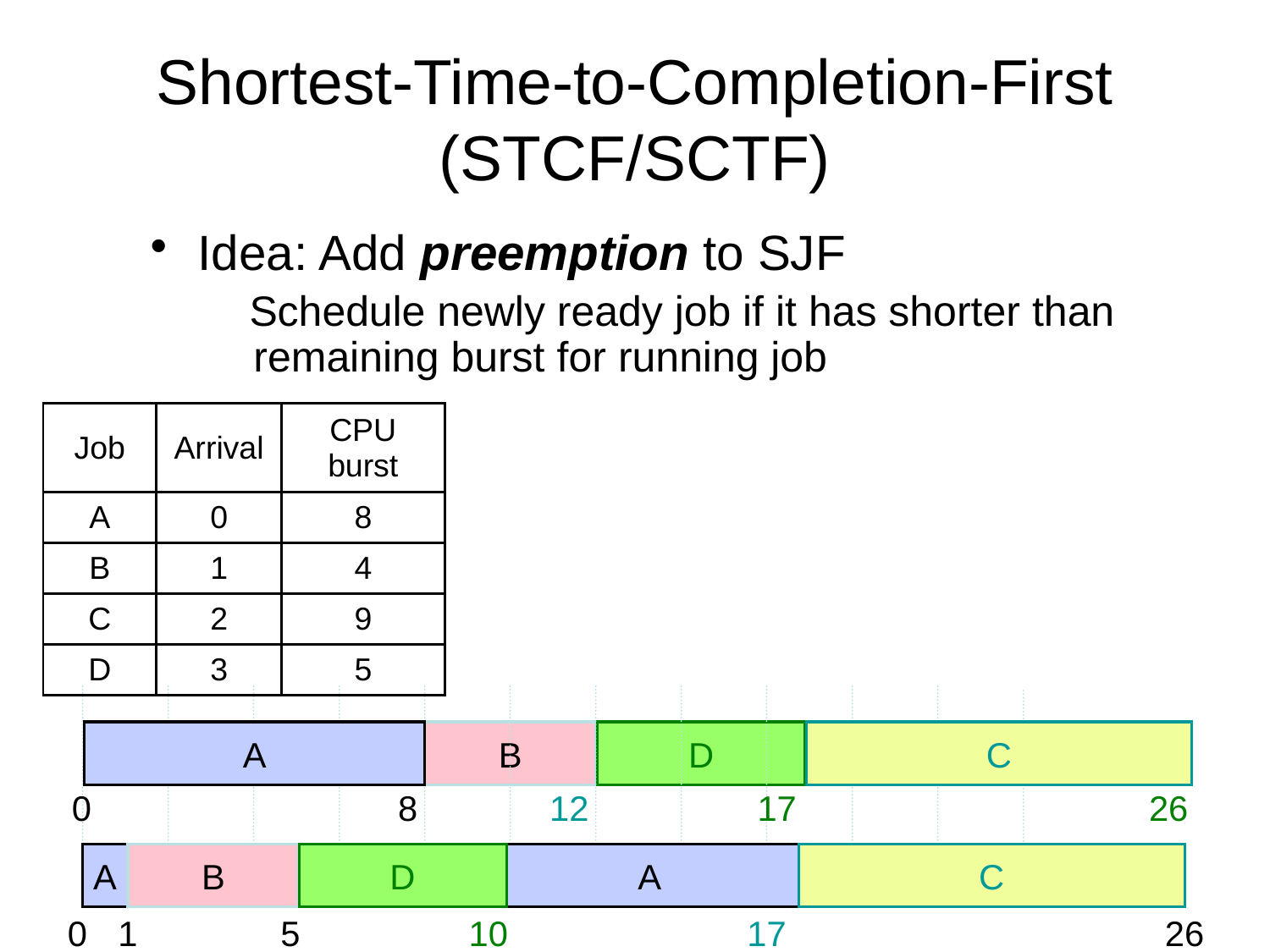

# Shortest-Time-to-Completion-First (STCF/SCTF)
Idea: Add preemption to SJF
   Schedule newly ready job if it has shorter than remaining burst for running job
| Job | Arrival | CPU burst |
| --- | --- | --- |
| A | 0 | 8 |
| B | 1 | 4 |
| C | 2 | 9 |
| D | 3 | 5 |

A
B
D
C
0
8
12
17
26
A
B
D
A
C
0
1
5
10
17
26